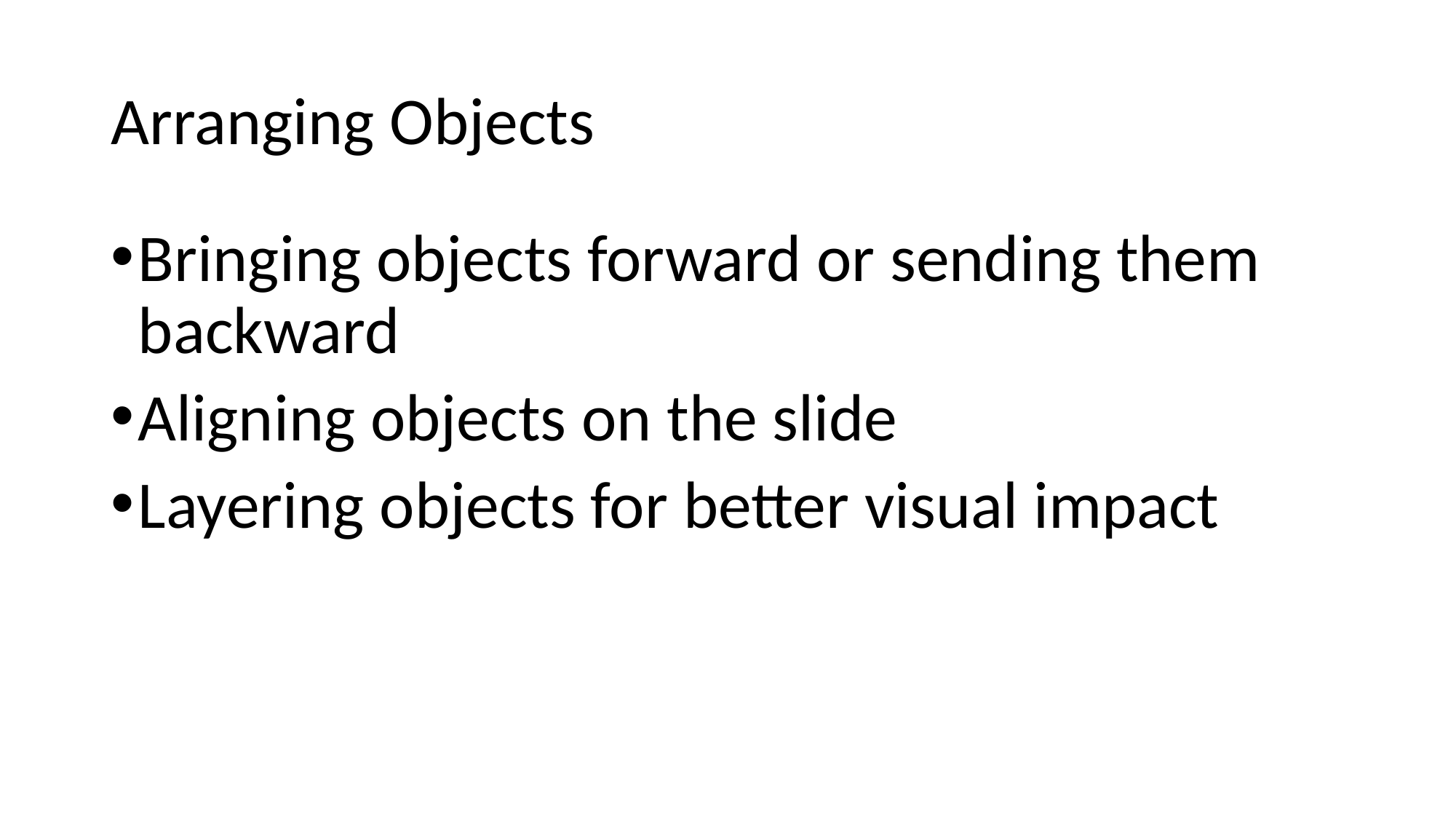

# Arranging Objects
Bringing objects forward or sending them backward
Aligning objects on the slide
Layering objects for better visual impact